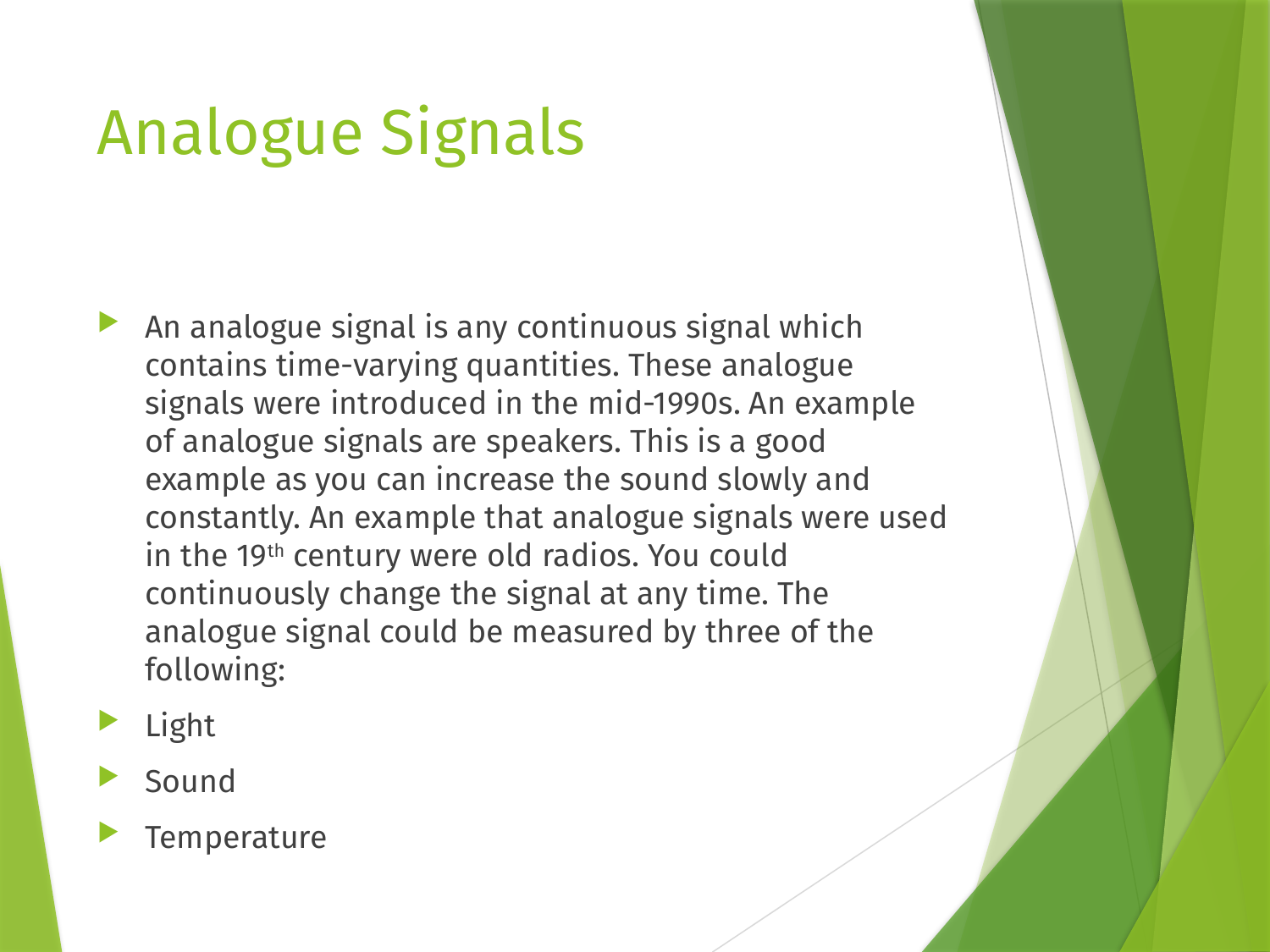

# Analogue Signals
An analogue signal is any continuous signal which contains time-varying quantities. These analogue signals were introduced in the mid-1990s. An example of analogue signals are speakers. This is a good example as you can increase the sound slowly and constantly. An example that analogue signals were used in the 19th century were old radios. You could continuously change the signal at any time. The analogue signal could be measured by three of the following:
Light
Sound
Temperature